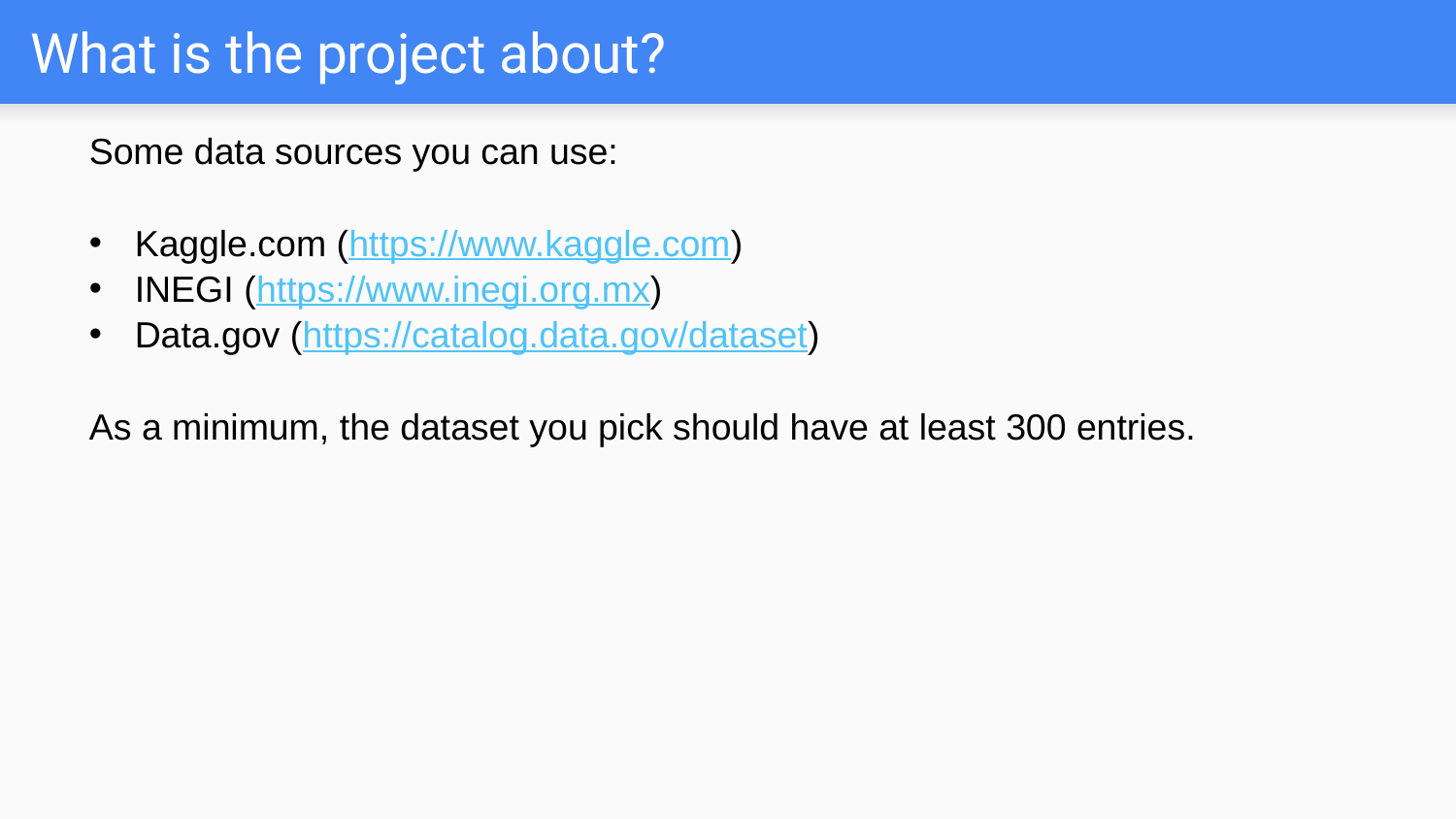

# What is the project about?
Some data sources you can use:

Kaggle.com (https://www.kaggle.com)
INEGI (https://www.inegi.org.mx)
Data.gov (https://catalog.data.gov/dataset)

As a minimum, the dataset you pick should have at least 300 entries.